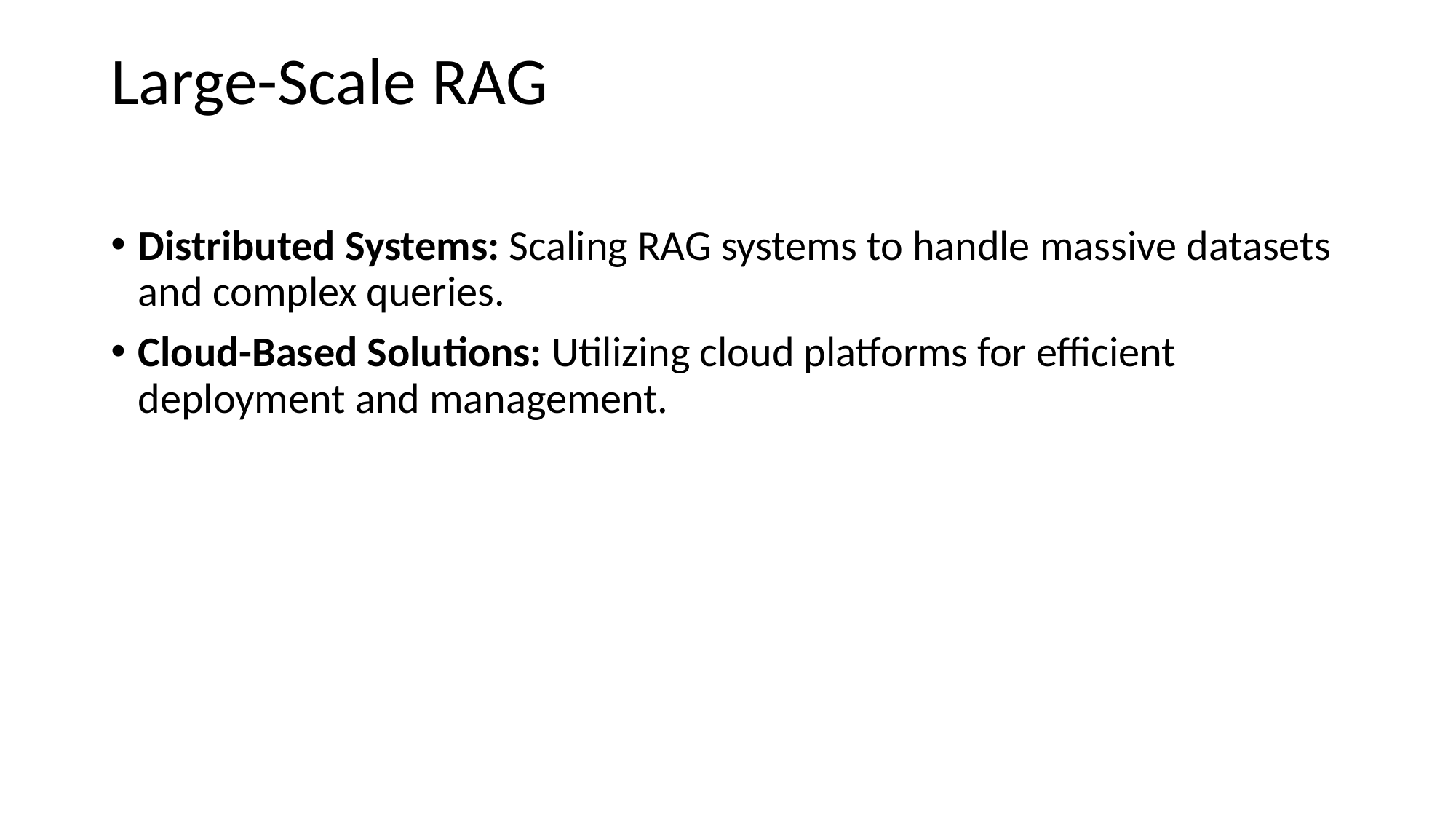

# Large-Scale RAG
Distributed Systems: Scaling RAG systems to handle massive datasets and complex queries.
Cloud-Based Solutions: Utilizing cloud platforms for efficient deployment and management.